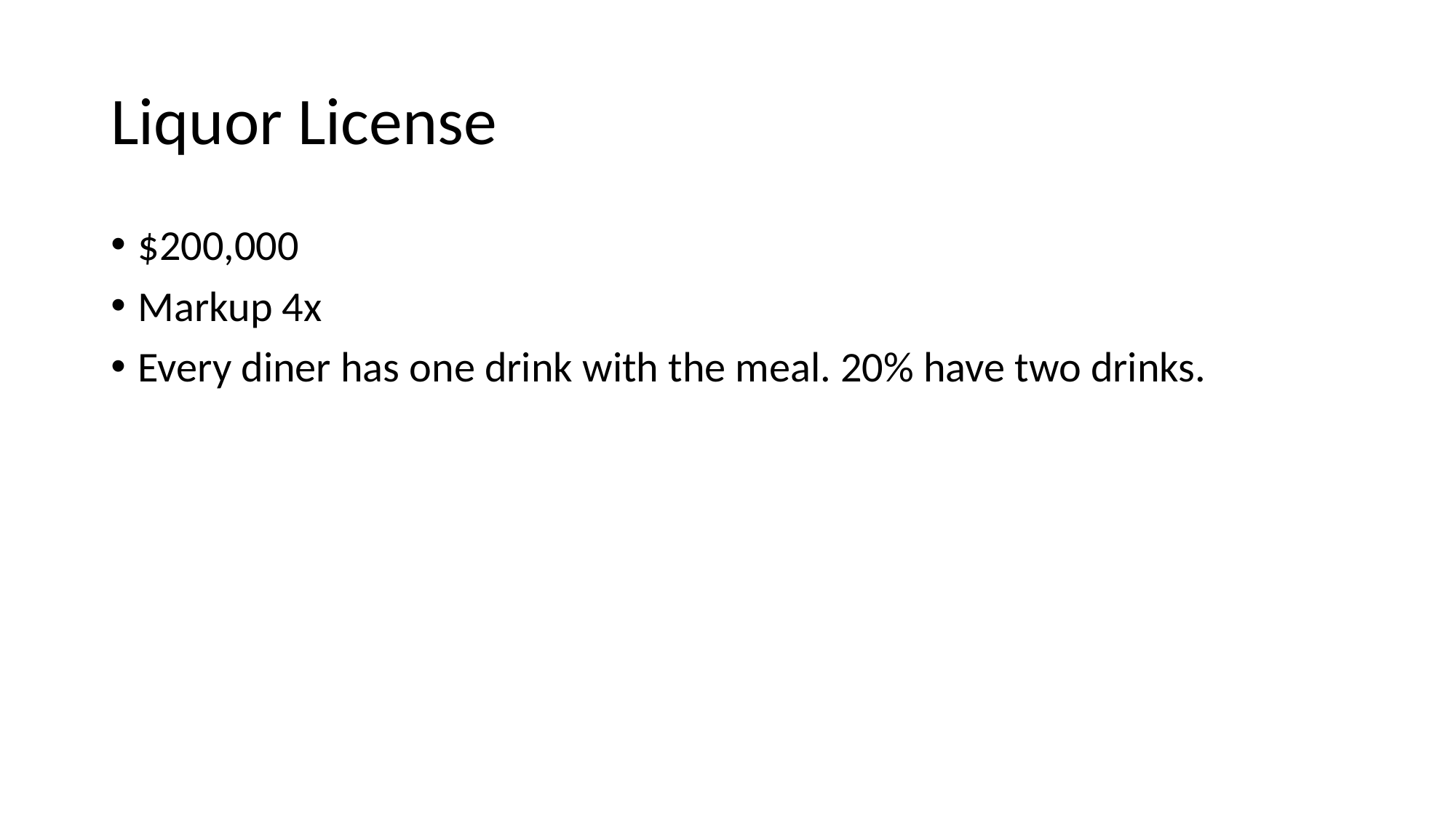

# Liquor License
$200,000
Markup 4x
Every diner has one drink with the meal. 20% have two drinks.